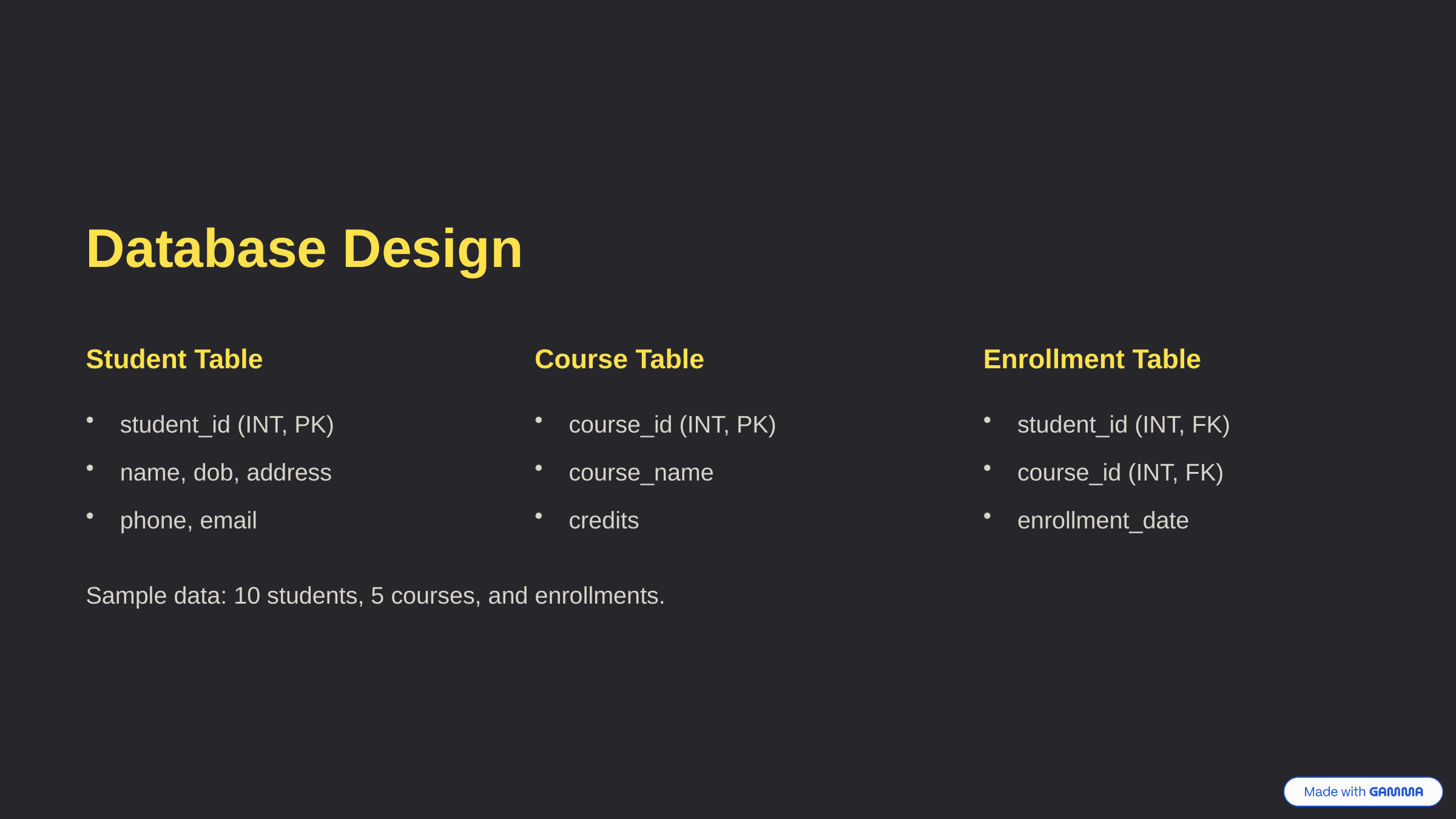

Database Design
Student Table
Course Table
Enrollment Table
student_id (INT, PK)
course_id (INT, PK)
student_id (INT, FK)
name, dob, address
course_name
course_id (INT, FK)
phone, email
credits
enrollment_date
Sample data: 10 students, 5 courses, and enrollments.